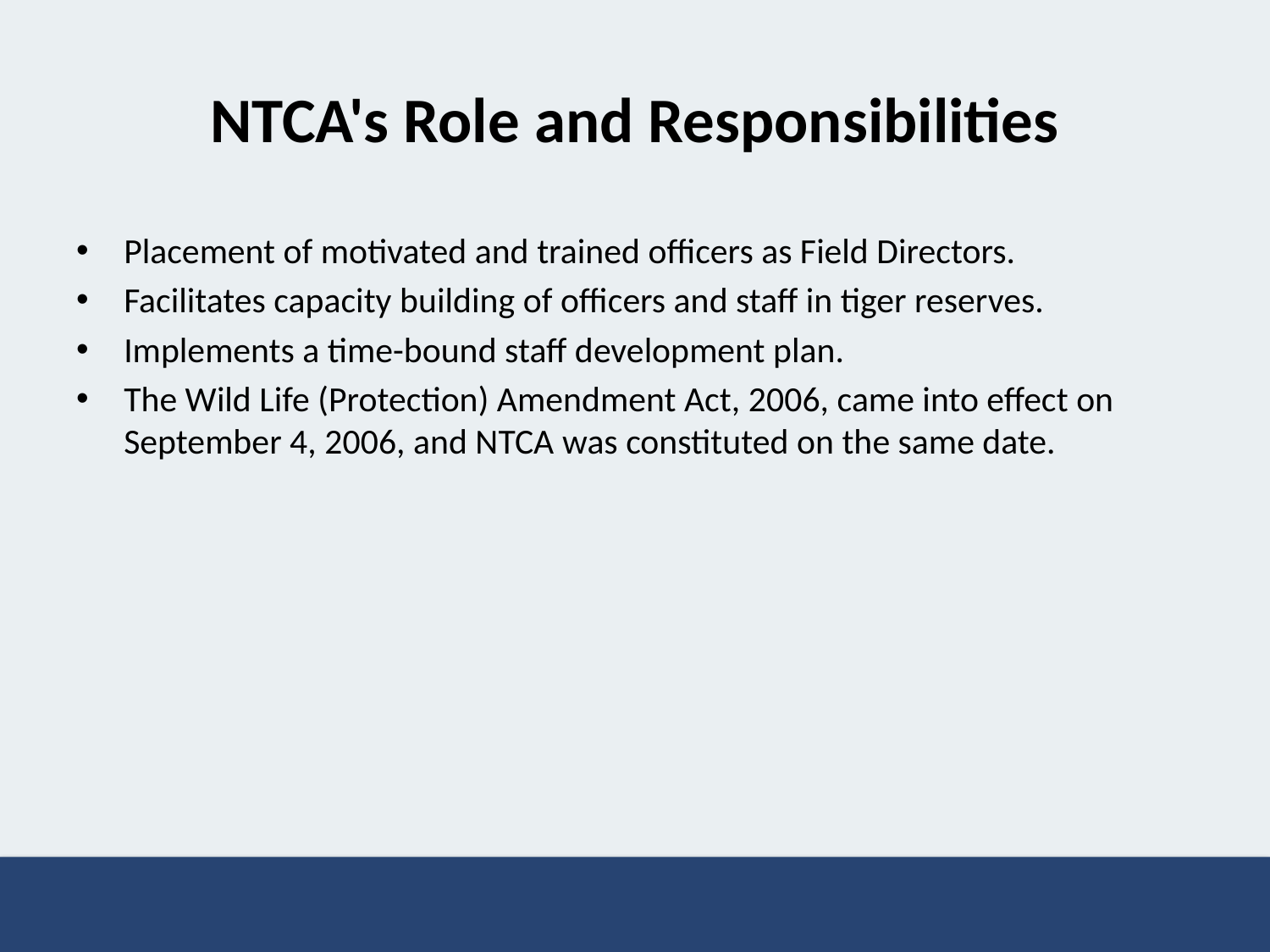

# NTCA's Role and Responsibilities
Placement of motivated and trained officers as Field Directors.
Facilitates capacity building of officers and staff in tiger reserves.
Implements a time-bound staff development plan.
The Wild Life (Protection) Amendment Act, 2006, came into effect on September 4, 2006, and NTCA was constituted on the same date.